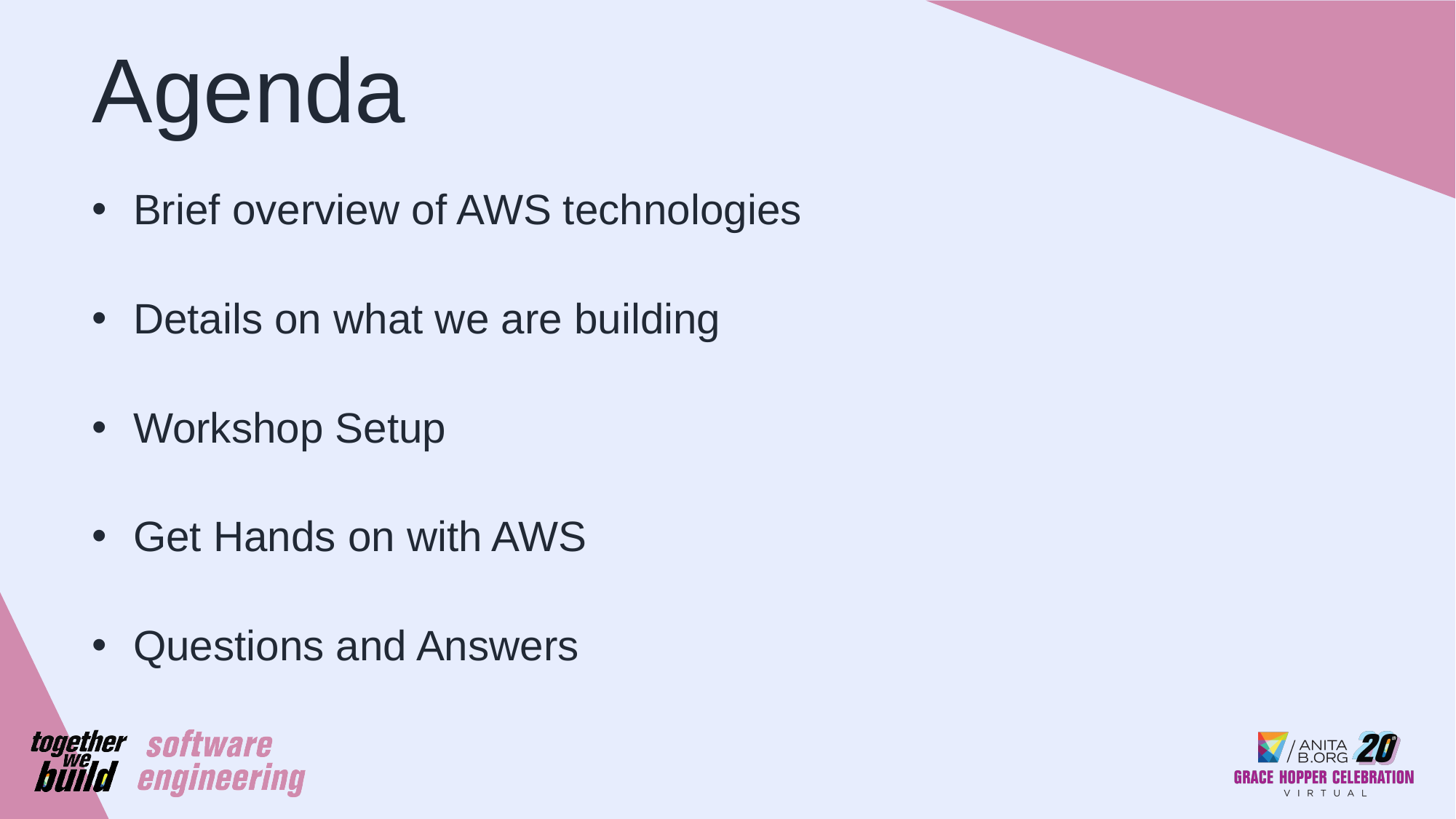

# Agenda
Brief overview of AWS technologies

Details on what we are building

Workshop Setup

Get Hands on with AWS

Questions and Answers